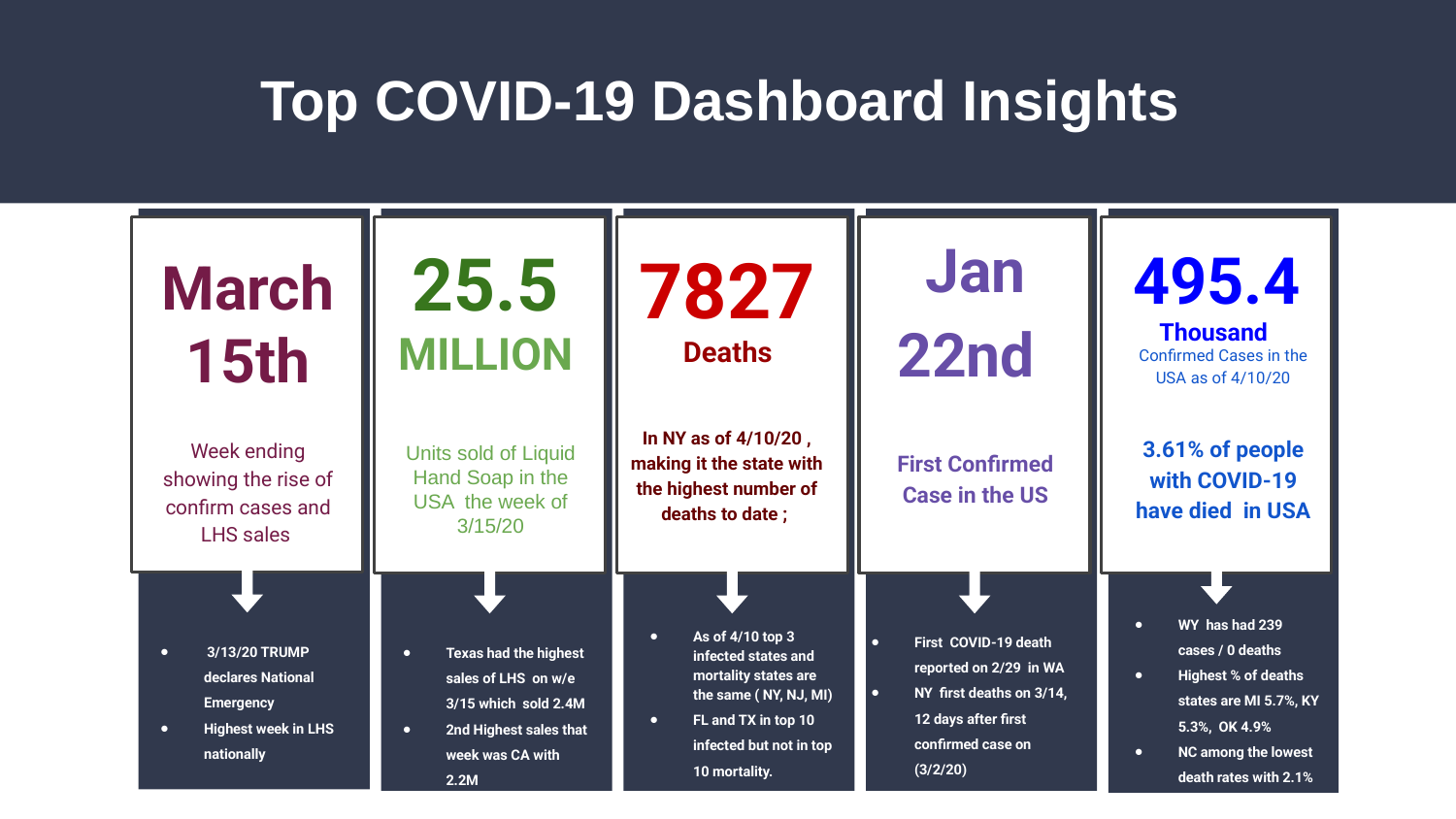

# Top COVID-19 Dashboard Insights

March 15th
Week ending showing the rise of confirm cases and LHS sales

 3/13/20 TRUMP declares National Emergency
Highest week in LHS nationally

25.5 MILLION
Units sold of Liquid Hand Soap in the USA  the week of 3/15/20

Texas had the highest sales of LHS  on w/e 3/15 which  sold 2.4M
2nd Highest sales that week was CA with 2.2M
Florida had 3rd place with 1.6M unit sold

7827
Deaths
In NY as of 4/10/20 , making it the state with the highest number of deaths to date ;

As of 4/10 top 3 infected states and mortality states are the same ( NY, NJ, MI)
FL and TX in top 10 infected but not in top 10 mortality.

Proin vel tellus in felis
Molestie nec amet cum

Jan 22nd
First Confirmed Case in the US

First  COVID-19 death reported on 2/29  in WA
NY  first deaths on 3/14, 12 days after first confirmed case on (3/2/20)

495.4Thousand
Confirmed Cases in the USA as of 4/10/20

3.61% of people with COVID-19 have died  in USA

WY  has had 239 cases / 0 deaths
Highest % of deaths states are MI 5.7%, KY 5.3%,  OK 4.9%
NC among the lowest death rates with 2.1%